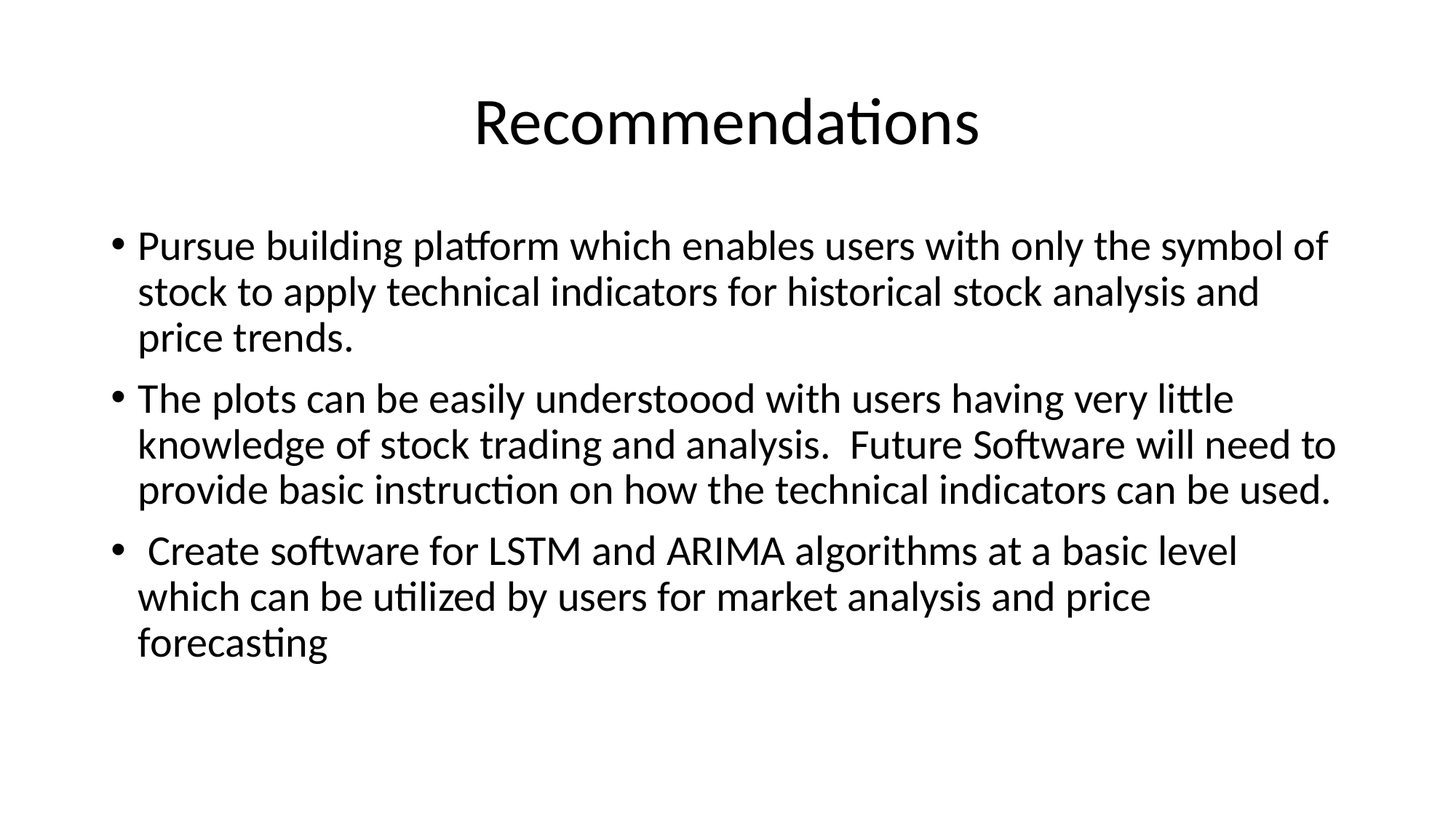

# Recommendations
Pursue building platform which enables users with only the symbol of stock to apply technical indicators for historical stock analysis and price trends.
The plots can be easily understoood with users having very little knowledge of stock trading and analysis.  Future Software will need to provide basic instruction on how the technical indicators can be used.
 Create software for LSTM and ARIMA algorithms at a basic level which can be utilized by users for market analysis and price forecasting